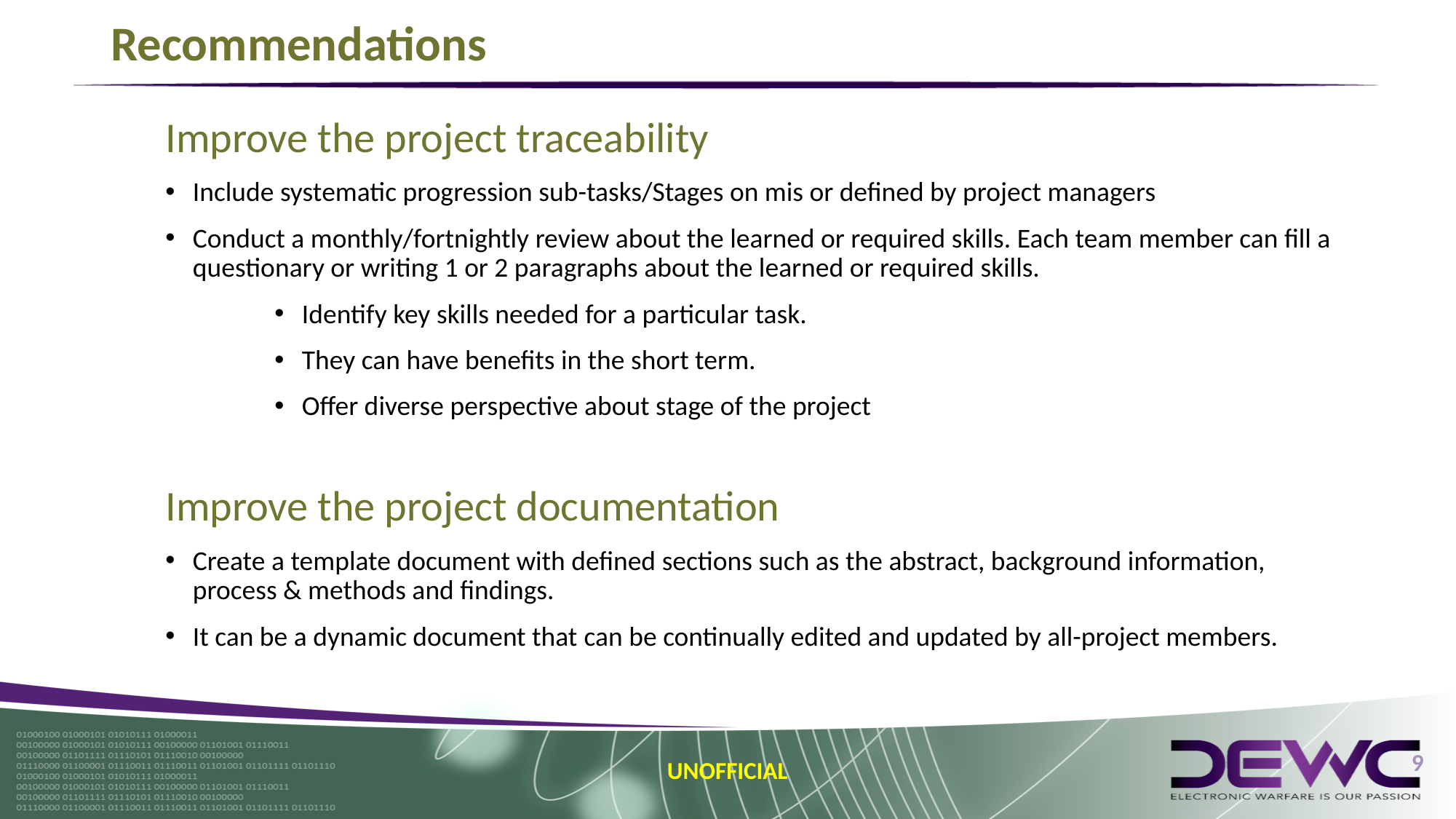

# Recommendations
Improve the project traceability
Include systematic progression sub-tasks/Stages on mis or defined by project managers
Conduct a monthly/fortnightly review about the learned or required skills. Each team member can fill a questionary or writing 1 or 2 paragraphs about the learned or required skills.
Identify key skills needed for a particular task.
They can have benefits in the short term.
Offer diverse perspective about stage of the project

Improve the project documentation
Create a template document with defined sections such as the abstract, background information, process & methods and findings.
It can be a dynamic document that can be continually edited and updated by all-project members.

9